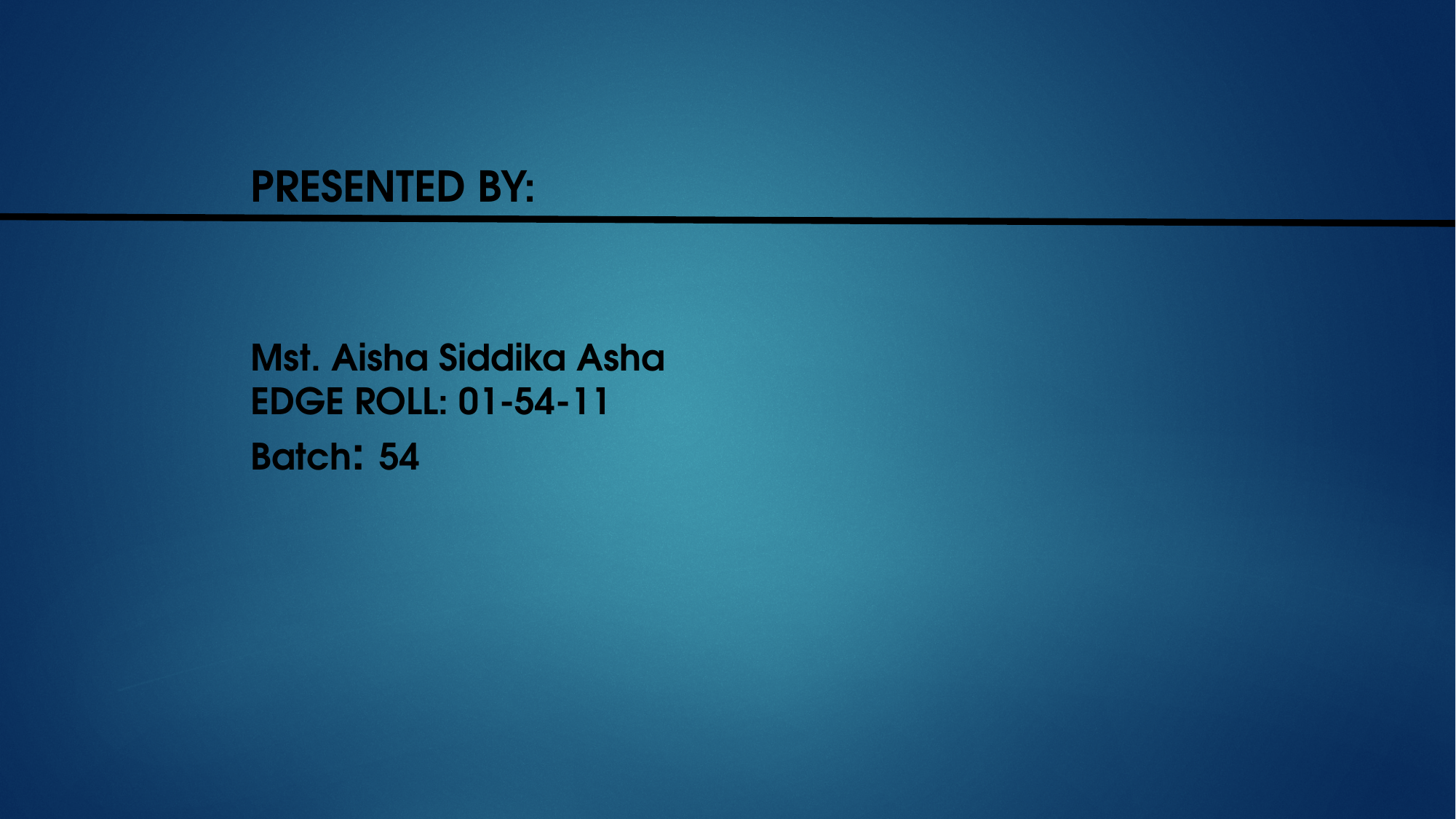

PRESENTED BY:
Mst. Aisha Siddika Asha
EDGE ROLL: 01-54-11
Batch: 54